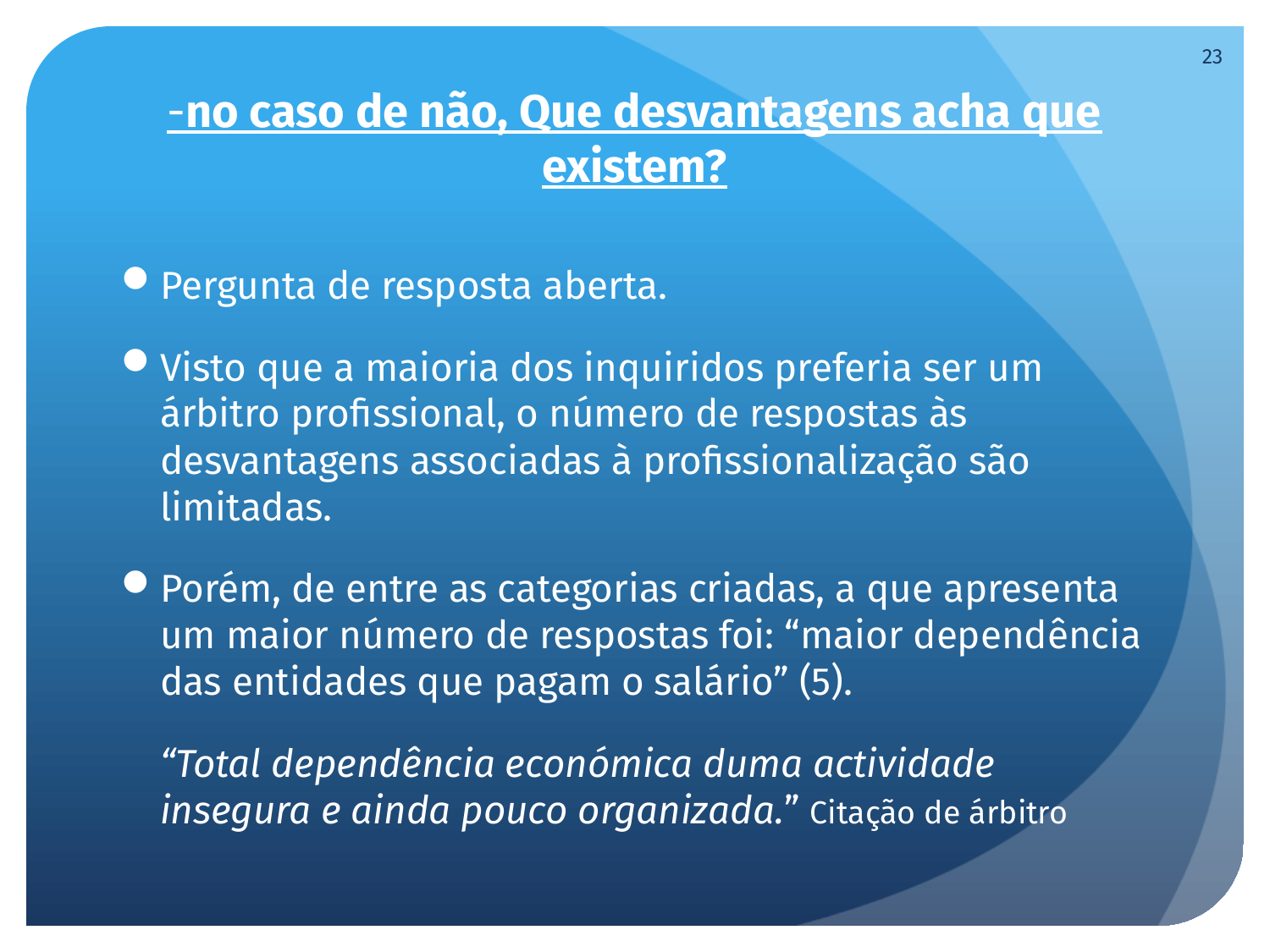

23
# -no caso de não, Que desvantagens acha que existem?
Pergunta de resposta aberta.
Visto que a maioria dos inquiridos preferia ser um árbitro profissional, o número de respostas às desvantagens associadas à profissionalização são limitadas.
Porém, de entre as categorias criadas, a que apresenta um maior número de respostas foi: “maior dependência das entidades que pagam o salário” (5).
	“Total dependência económica duma actividade insegura e ainda pouco organizada.” Citação de árbitro